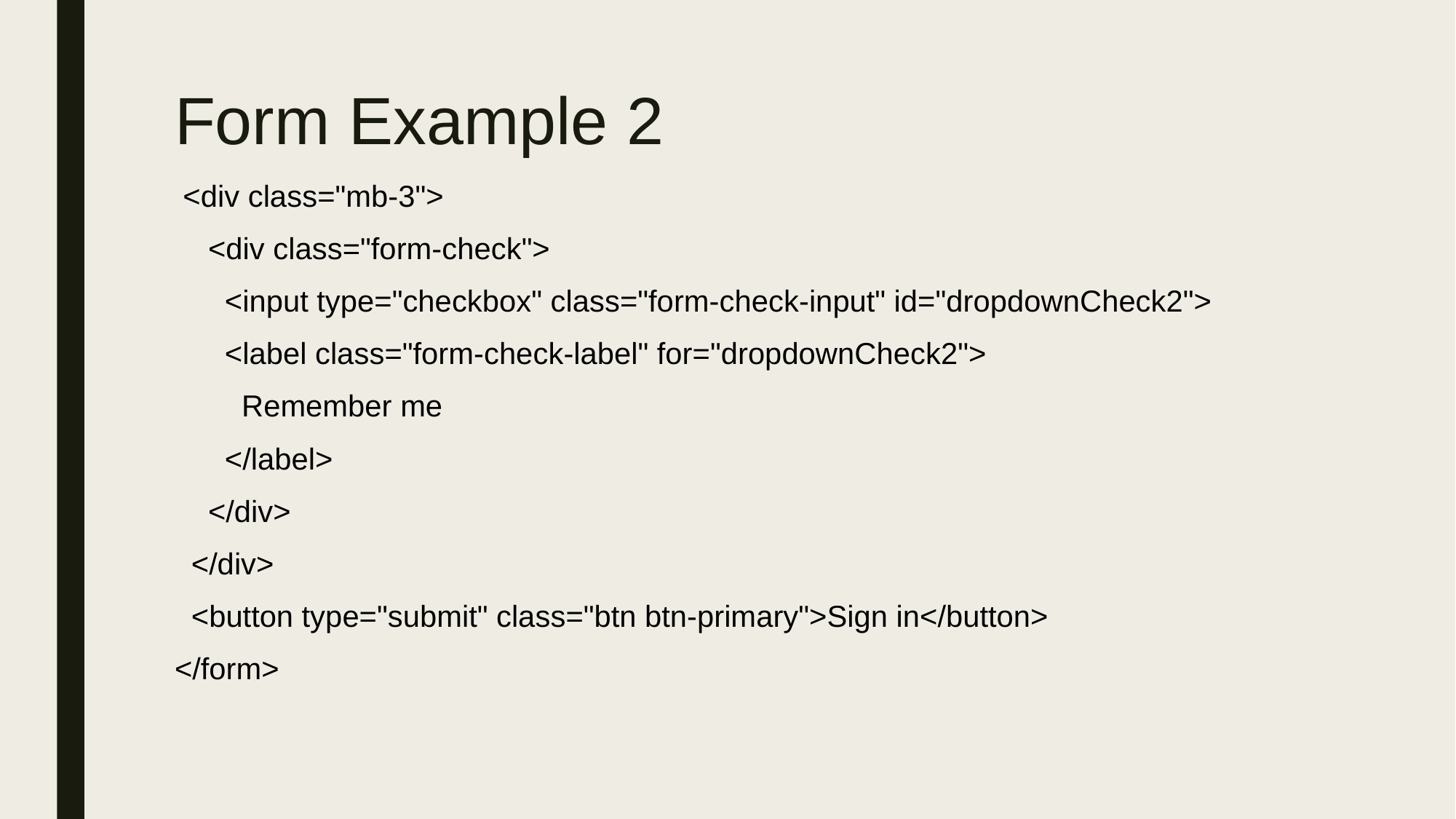

# Form Example 2
 <div class="mb-3">
    <div class="form-check">
      <input type="checkbox" class="form-check-input" id="dropdownCheck2">
      <label class="form-check-label" for="dropdownCheck2">
        Remember me
      </label>
    </div>
  </div>
  <button type="submit" class="btn btn-primary">Sign in</button>
</form>